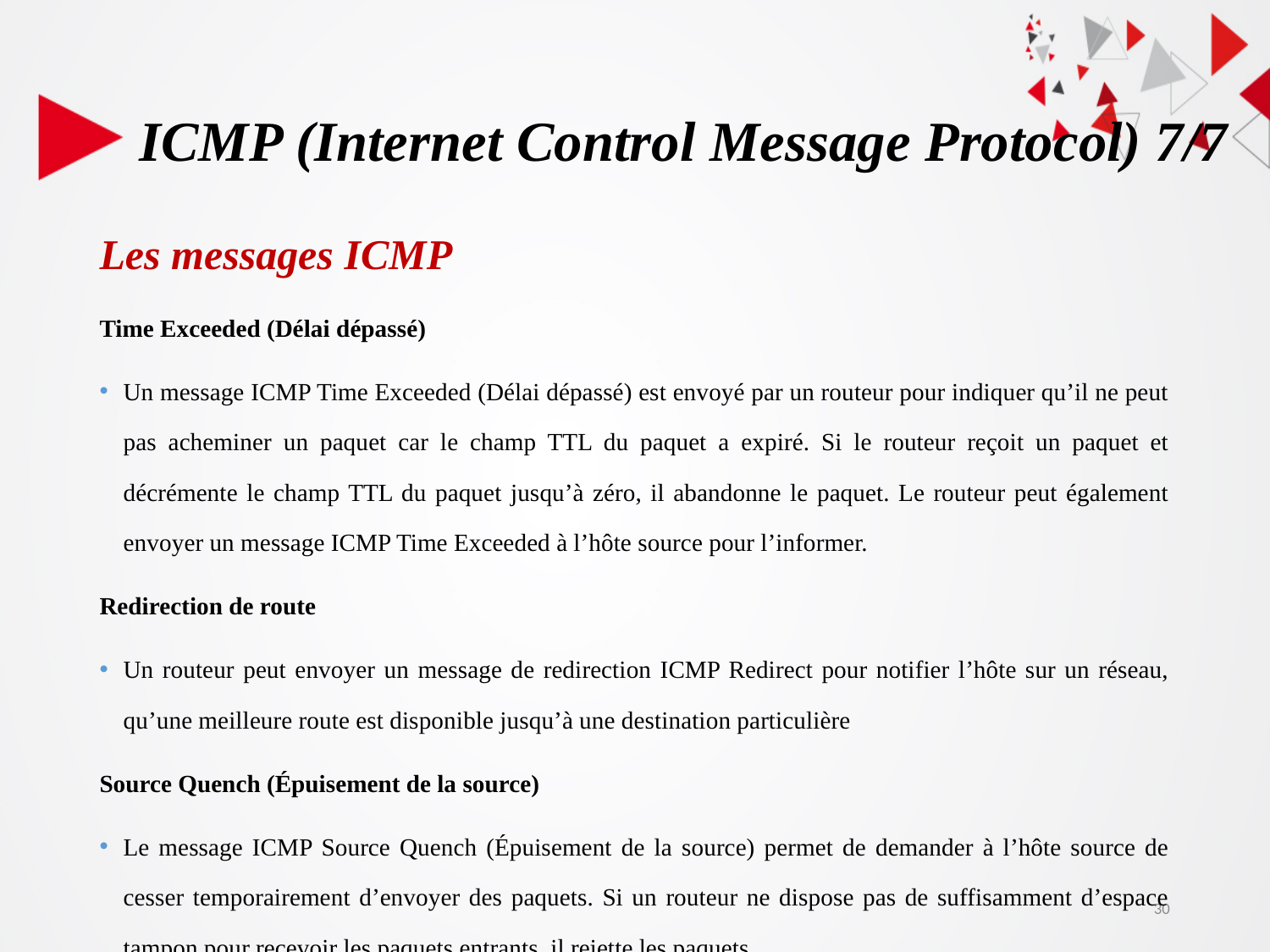

# ICMP (Internet Control Message Protocol) 7/7
Les messages ICMP
Time Exceeded (Délai dépassé)
Un message ICMP Time Exceeded (Délai dépassé) est envoyé par un routeur pour indiquer qu’il ne peut pas acheminer un paquet car le champ TTL du paquet a expiré. Si le routeur reçoit un paquet et décrémente le champ TTL du paquet jusqu’à zéro, il abandonne le paquet. Le routeur peut également envoyer un message ICMP Time Exceeded à l’hôte source pour l’informer.
Redirection de route
Un routeur peut envoyer un message de redirection ICMP Redirect pour notifier l’hôte sur un réseau, qu’une meilleure route est disponible jusqu’à une destination particulière
Source Quench (Épuisement de la source)
Le message ICMP Source Quench (Épuisement de la source) permet de demander à l’hôte source de cesser temporairement d’envoyer des paquets. Si un routeur ne dispose pas de suffisamment d’espace tampon pour recevoir les paquets entrants, il rejette les paquets.
30